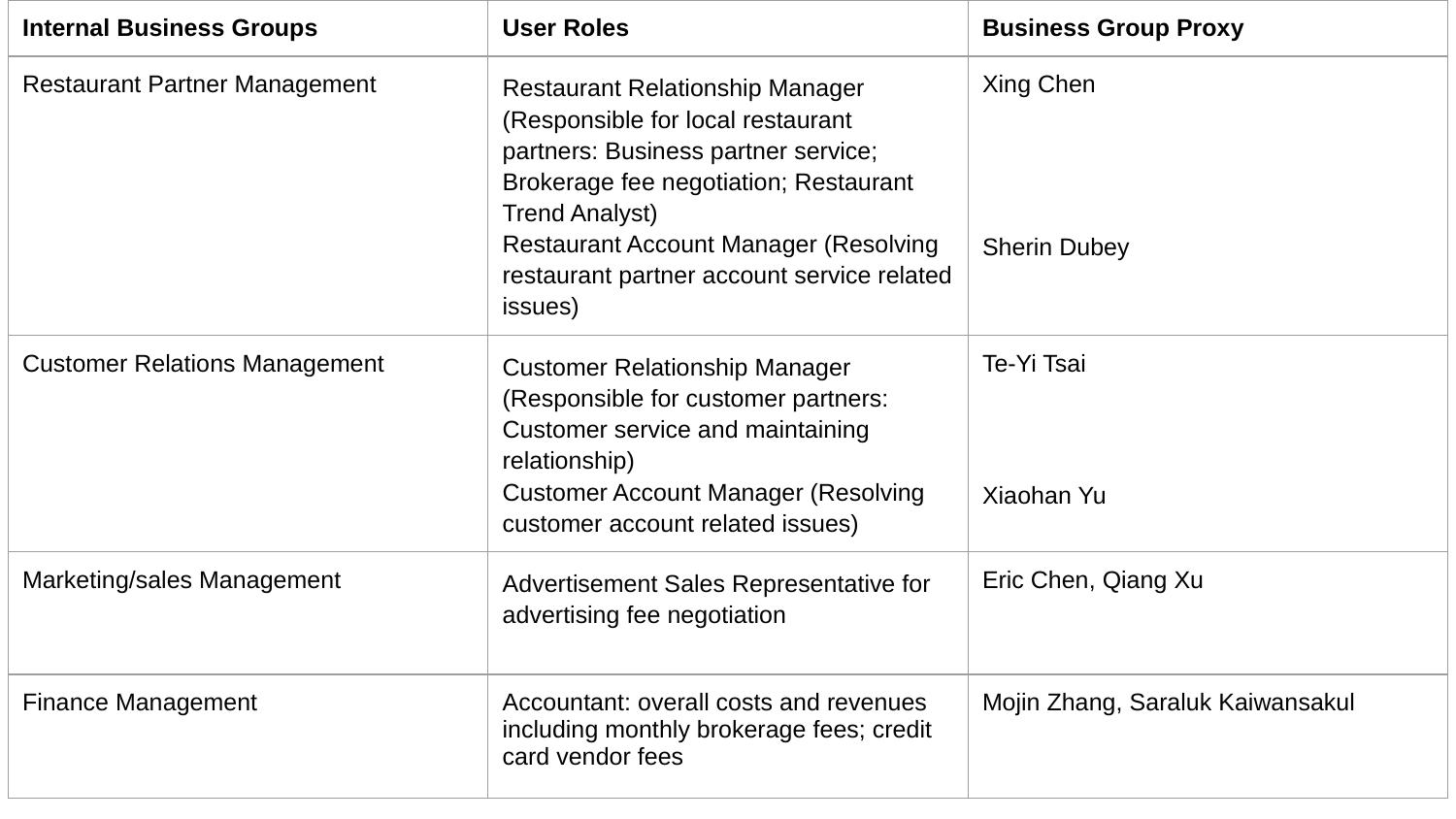

| Internal Business Groups | User Roles | Business Group Proxy |
| --- | --- | --- |
| Restaurant Partner Management | Restaurant Relationship Manager (Responsible for local restaurant partners: Business partner service; Brokerage fee negotiation; Restaurant Trend Analyst) Restaurant Account Manager (Resolving restaurant partner account service related issues) | Xing Chen Sherin Dubey |
| Customer Relations Management | Customer Relationship Manager (Responsible for customer partners: Customer service and maintaining relationship) Customer Account Manager (Resolving customer account related issues) | Te-Yi Tsai Xiaohan Yu |
| Marketing/sales Management | Advertisement Sales Representative for advertising fee negotiation | Eric Chen, Qiang Xu |
| Finance Management | Accountant: overall costs and revenues including monthly brokerage fees; credit card vendor fees | Mojin Zhang, Saraluk Kaiwansakul |